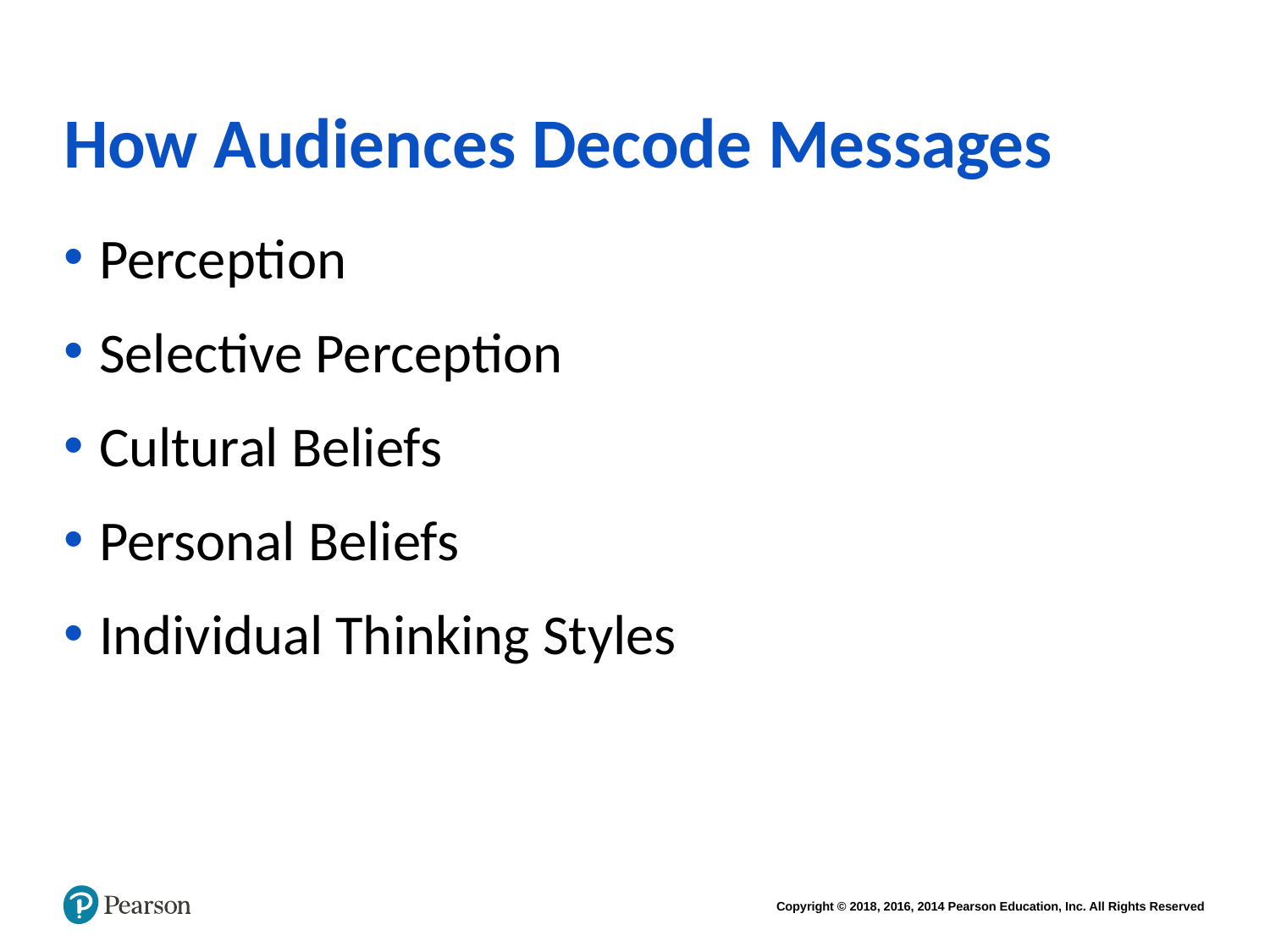

# How Audiences Decode Messages
Perception
Selective Perception
Cultural Beliefs
Personal Beliefs
Individual Thinking Styles